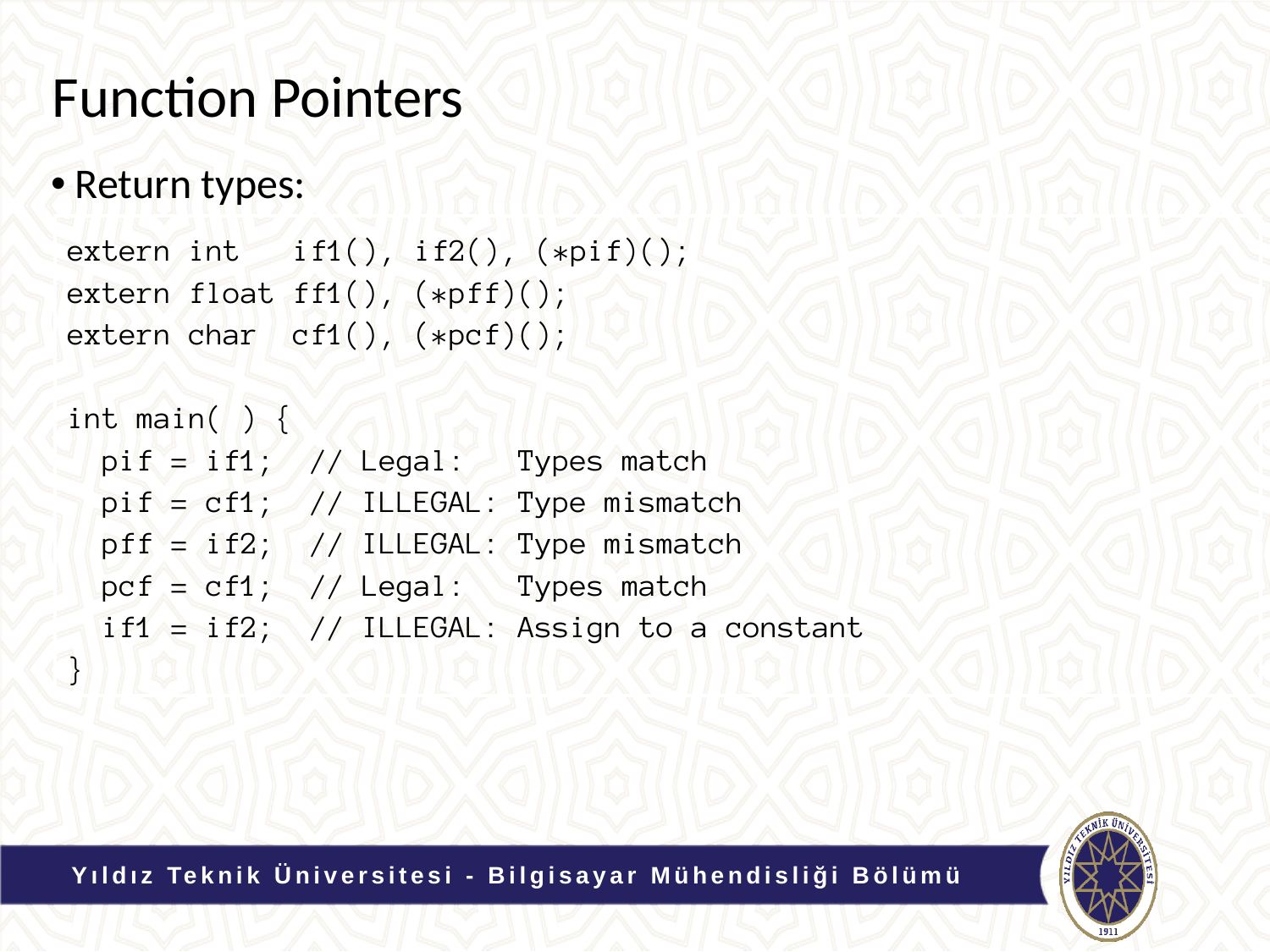

# Function Pointers
Return types:
extern int   if1(), if2(), (*pif)();
extern float ff1(), (*pff)();
extern char  cf1(), (*pcf)();

int main( ) {
  pif = if1;  // Legal:   Types match
  pif = cf1;  // ILLEGAL: Type mismatch
  pff = if2;  // ILLEGAL: Type mismatch
  pcf = cf1;  // Legal:   Types match
  if1 = if2;  // ILLEGAL: Assign to a constant
}
Yıldız Teknik Üniversitesi - Bilgisayar Mühendisliği Bölümü